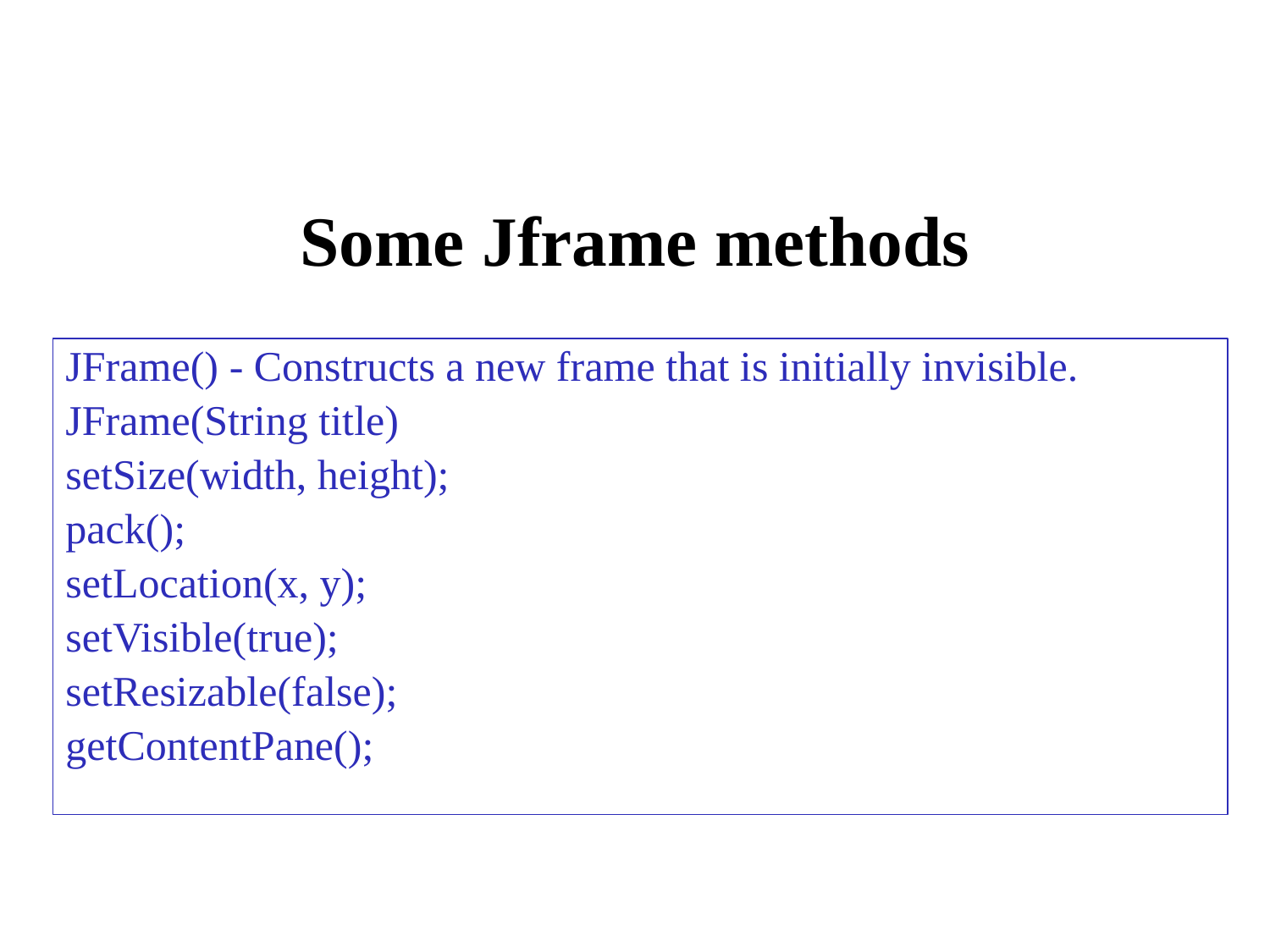

# Some Jframe methods
JFrame() - Constructs a new frame that is initially invisible.
JFrame(String title)
setSize(width, height);
pack();
setLocation(x, y);
setVisible(true);
setResizable(false);
getContentPane();